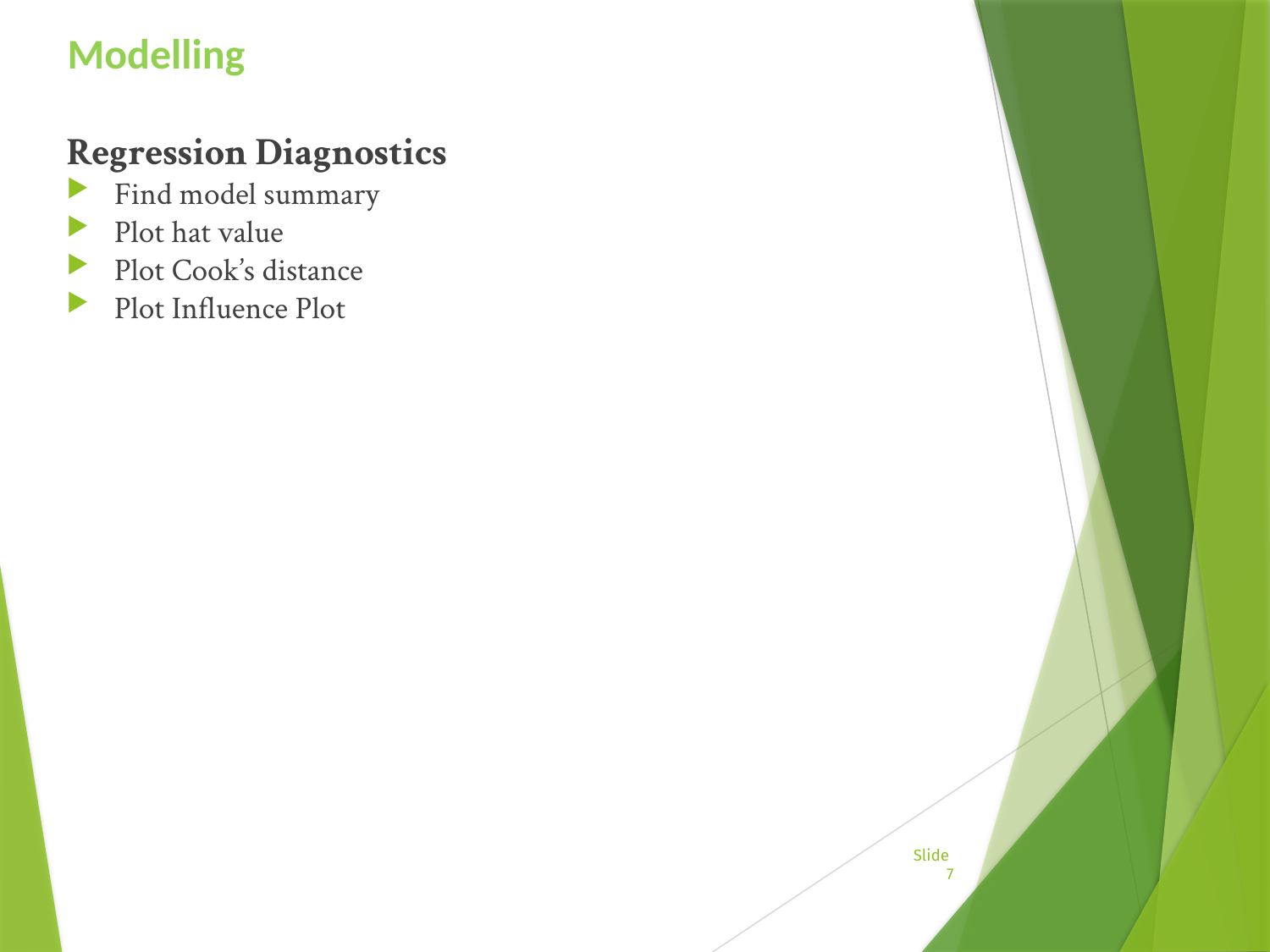

Modelling
Regression Diagnostics
Find model summary
Plot hat value
Plot Cook’s distance
Plot Influence Plot

Slide 7